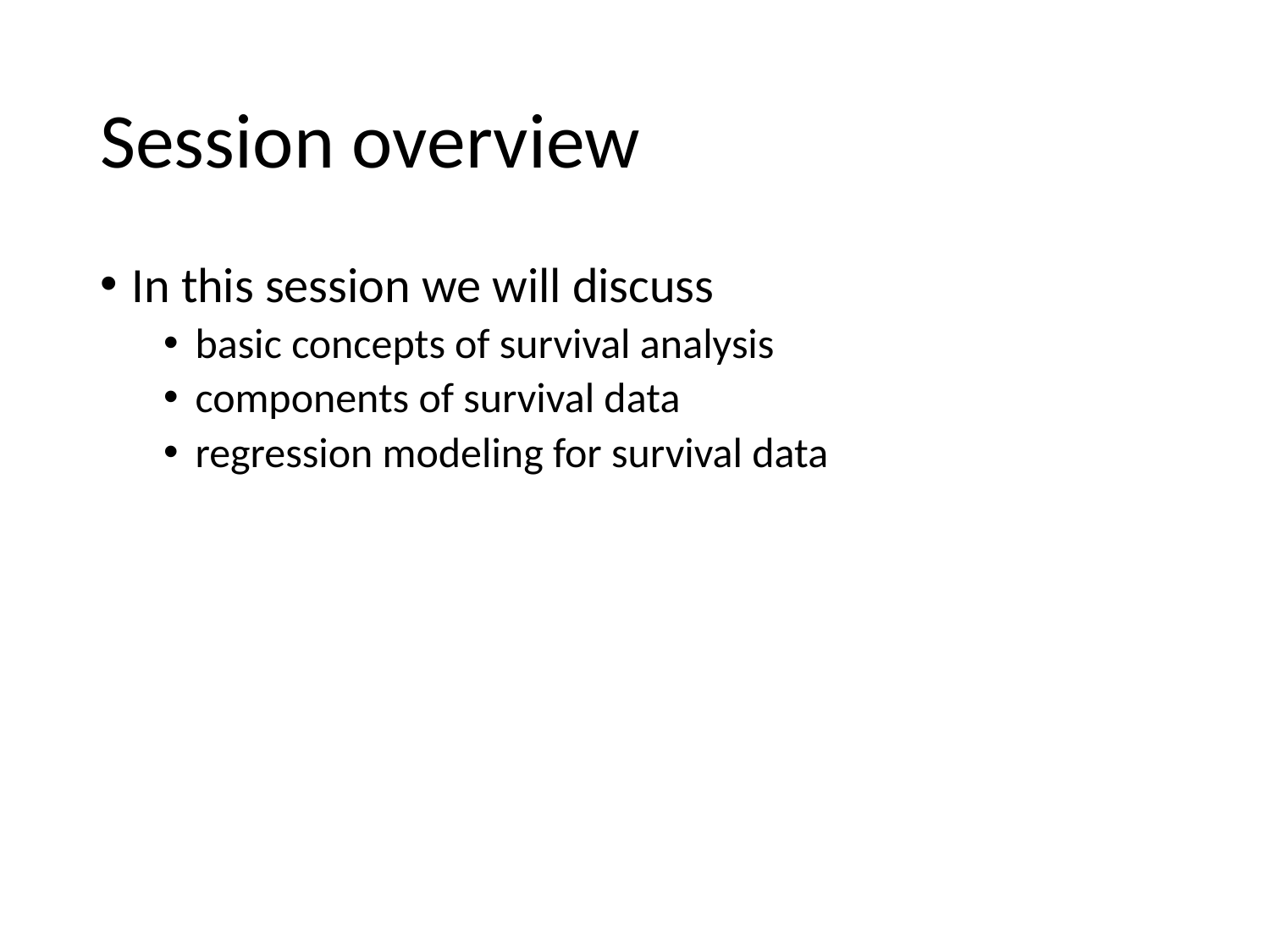

# Session overview
In this session we will discuss
basic concepts of survival analysis
components of survival data
regression modeling for survival data